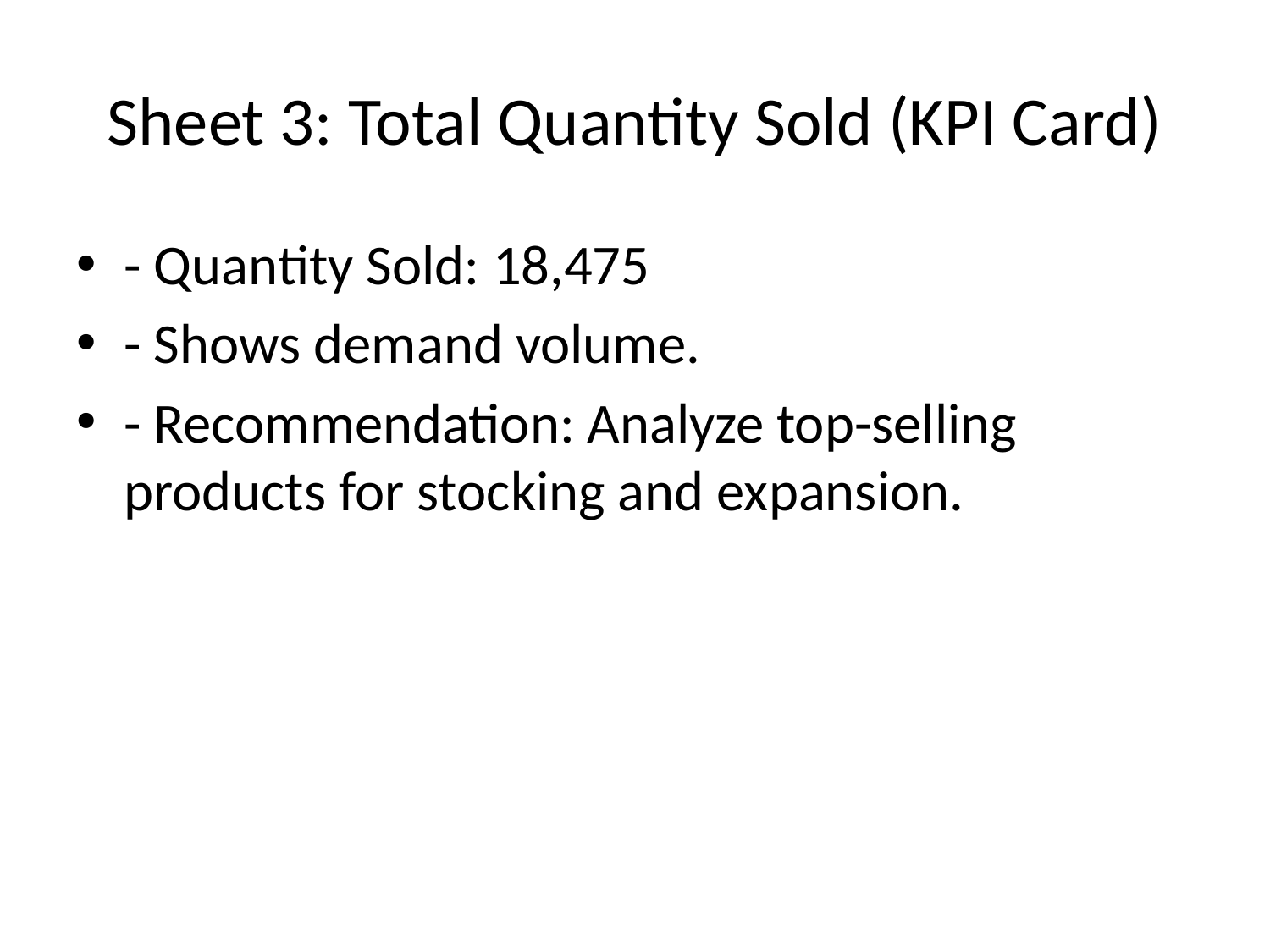

# Sheet 3: Total Quantity Sold (KPI Card)
- Quantity Sold: 18,475
- Shows demand volume.
- Recommendation: Analyze top-selling products for stocking and expansion.